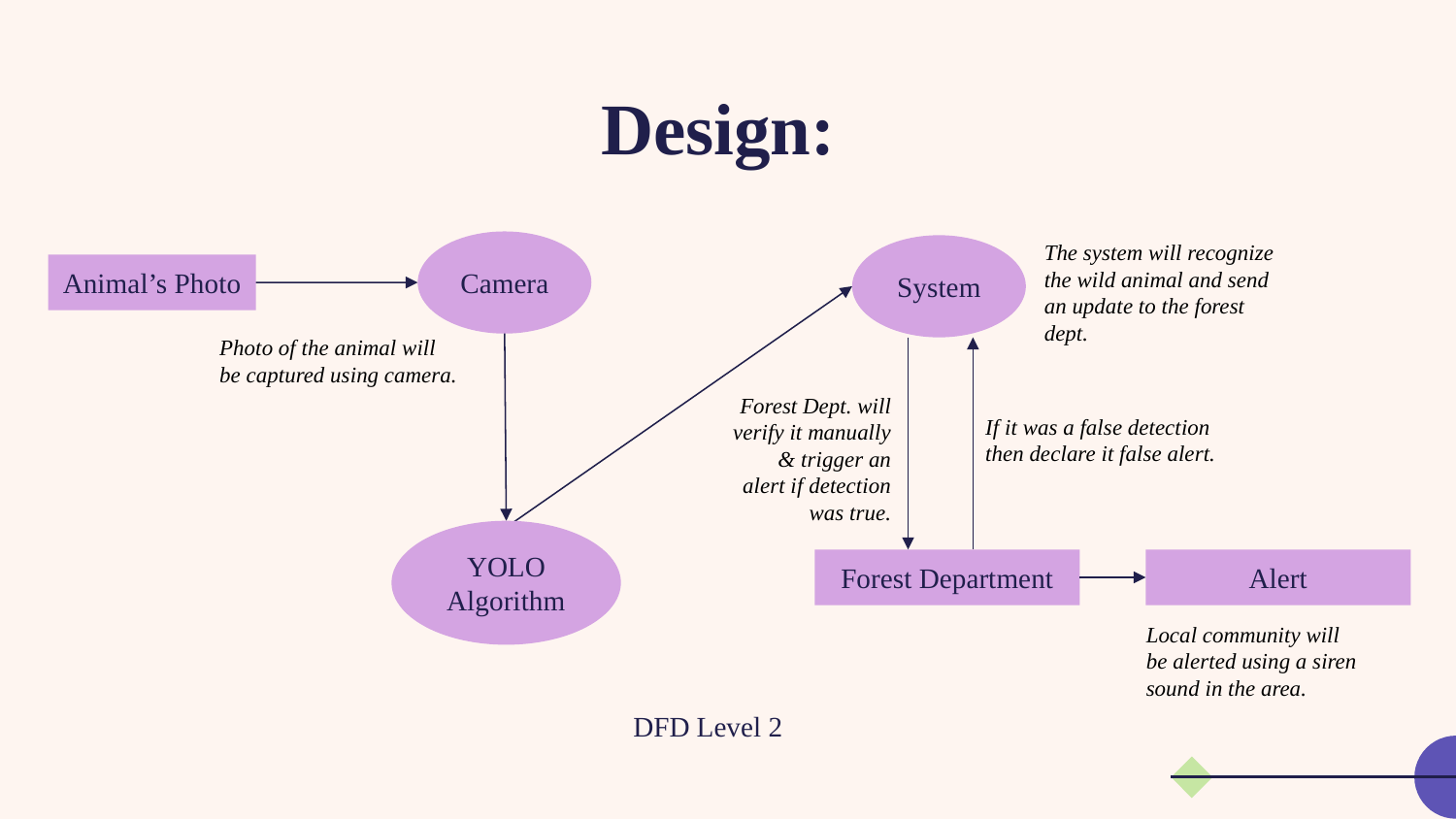

# Design:
Camera
The system will recognize the wild animal and send an update to the forest dept.
System
Animal’s Photo
Photo of the animal will be captured using camera.
Forest Dept. will verify it manually & trigger an alert if detection was true.
If it was a false detection then declare it false alert.
YOLO Algorithm
Forest Department
Alert
Local community will be alerted using a siren sound in the area.
DFD Level 2